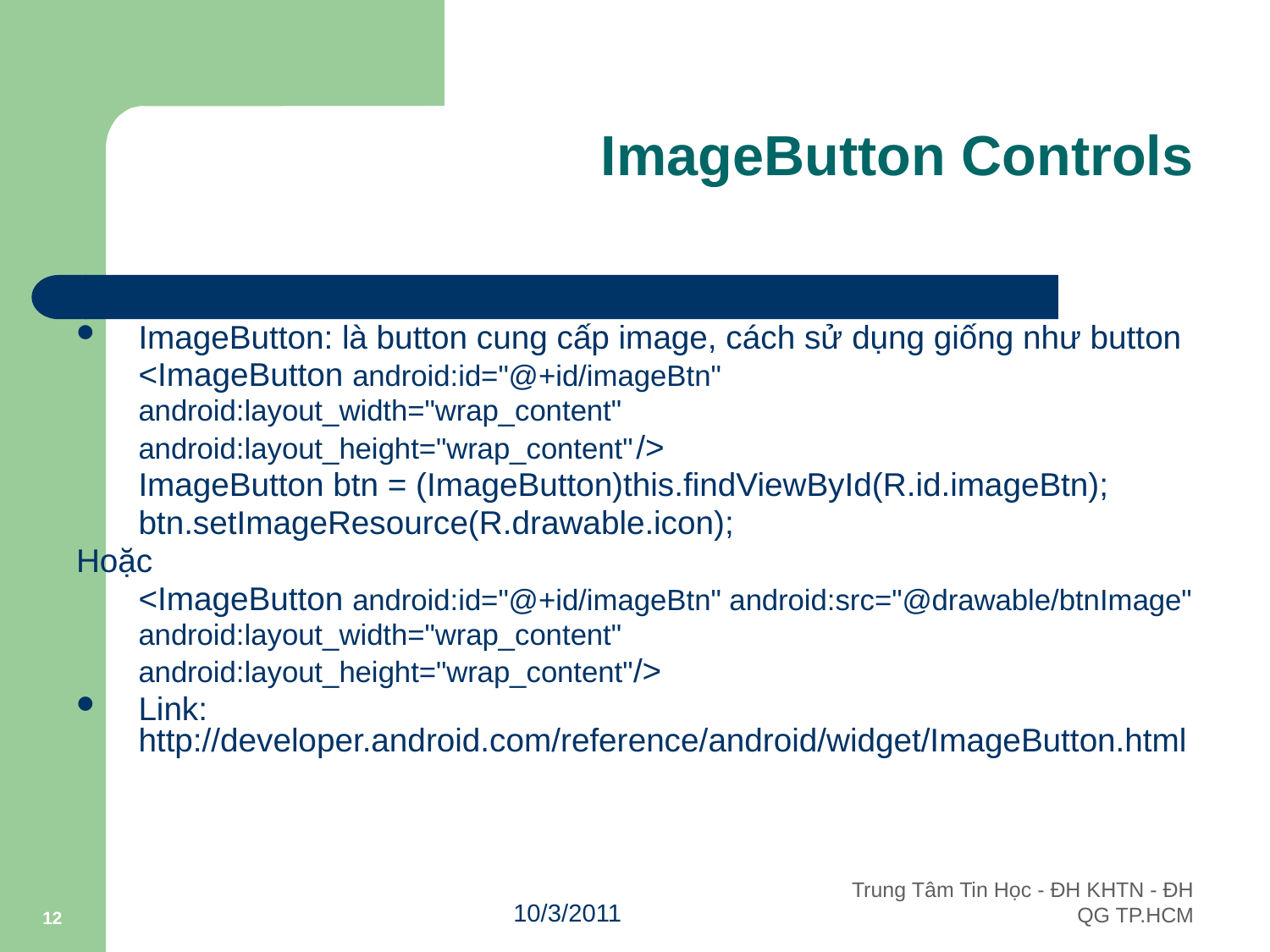

# ImageButton Controls
ImageButton: là button cung cấp image, cách sử dụng giống như button
	<ImageButton android:id="@+id/imageBtn"
		android:layout_width="wrap_content"
		android:layout_height="wrap_content"	/>
	ImageButton btn = (ImageButton)this.findViewById(R.id.imageBtn);
	btn.setImageResource(R.drawable.icon);
Hoặc
	<ImageButton android:id="@+id/imageBtn" android:src="@drawable/btnImage"
	android:layout_width="wrap_content"
	android:layout_height="wrap_content"/>
Link: http://developer.android.com/reference/android/widget/ImageButton.html

12
10/3/2011
Trung Tâm Tin Học - ĐH KHTN - ĐH QG TP.HCM